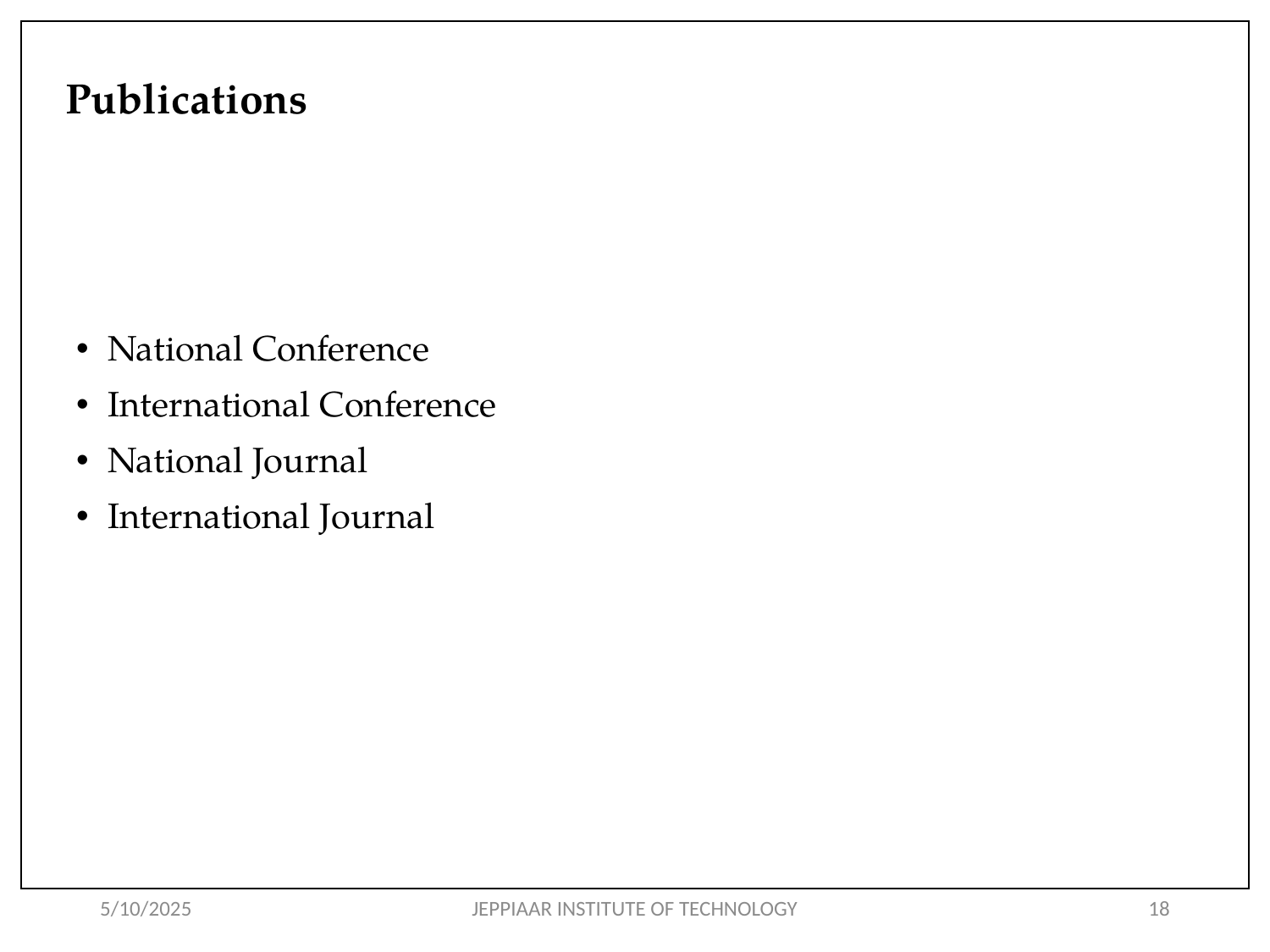

# Publications

National Conference
International Conference
National Journal
International Journal

5/10/2025
JEPPIAAR INSTITUTE OF TECHNOLOGY
18